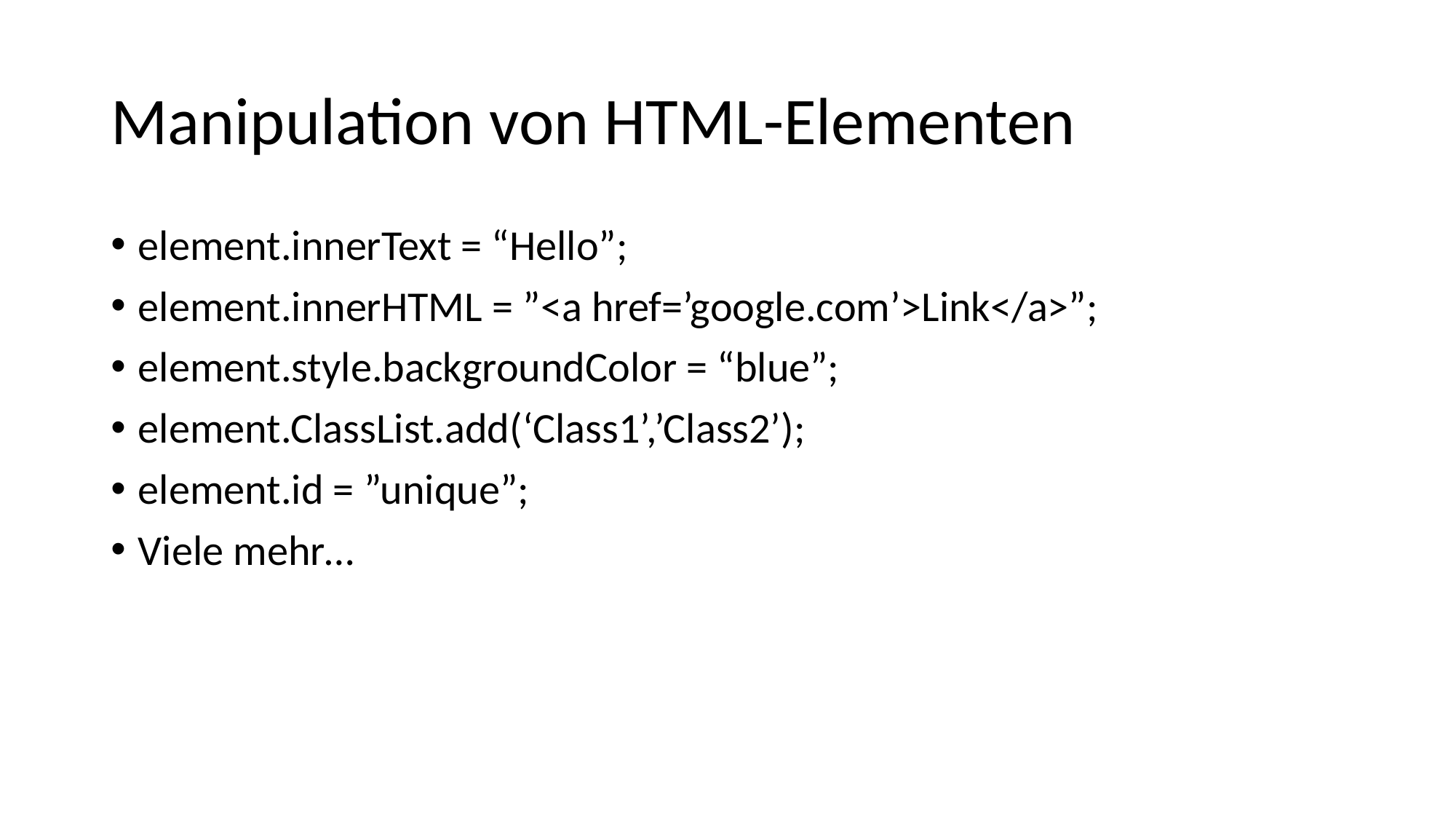

# Manipulation von HTML-Elementen
element.innerText = “Hello”;
element.innerHTML = ”<a href=’google.com’>Link</a>”;
element.style.backgroundColor = “blue”;
element.ClassList.add(‘Class1’,’Class2’);
element.id = ”unique”;
Viele mehr…